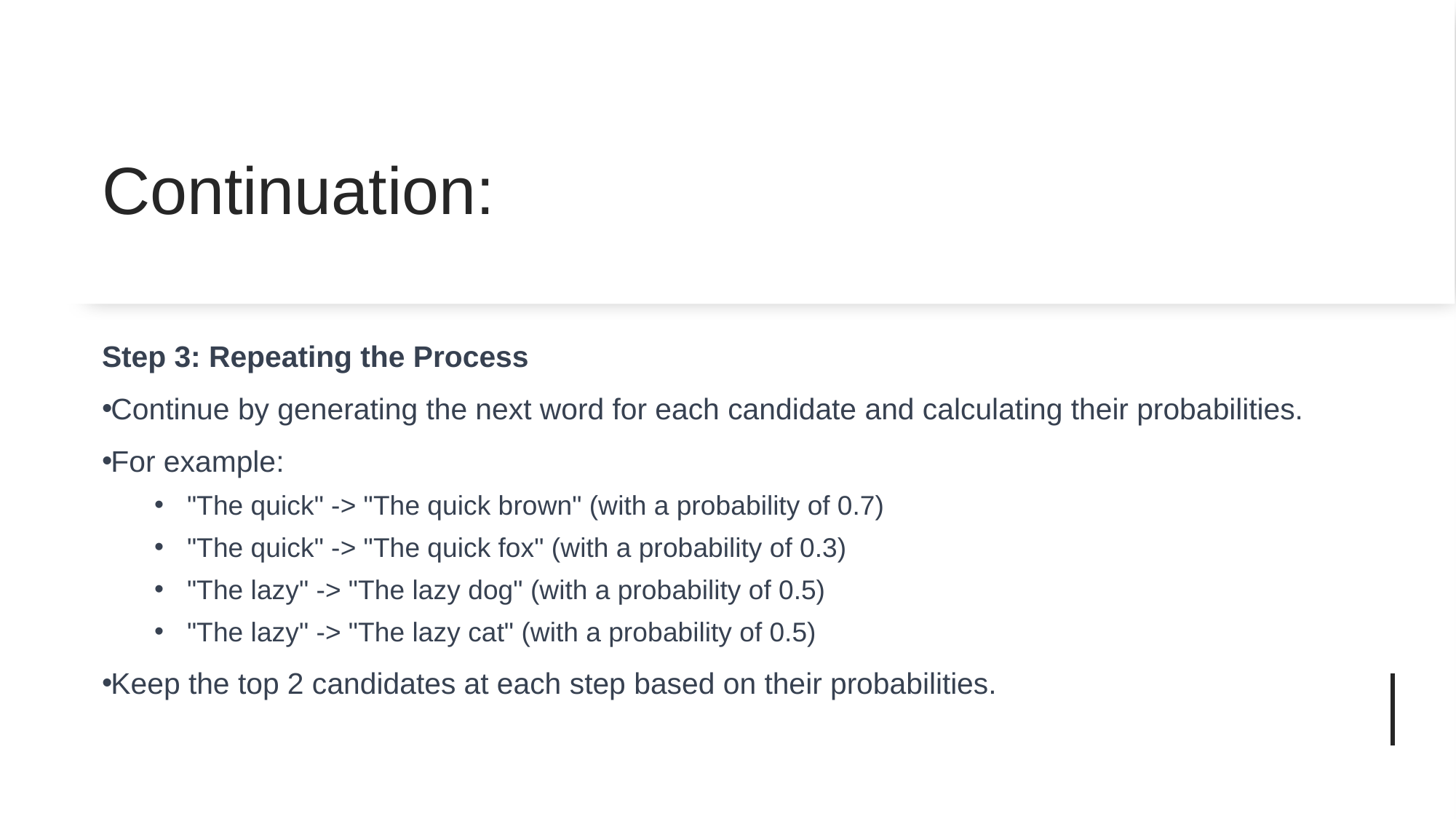

# Continuation:
Step 3: Repeating the Process
Continue by generating the next word for each candidate and calculating their probabilities.
For example:
"The quick" -> "The quick brown" (with a probability of 0.7)
"The quick" -> "The quick fox" (with a probability of 0.3)
"The lazy" -> "The lazy dog" (with a probability of 0.5)
"The lazy" -> "The lazy cat" (with a probability of 0.5)
Keep the top 2 candidates at each step based on their probabilities.